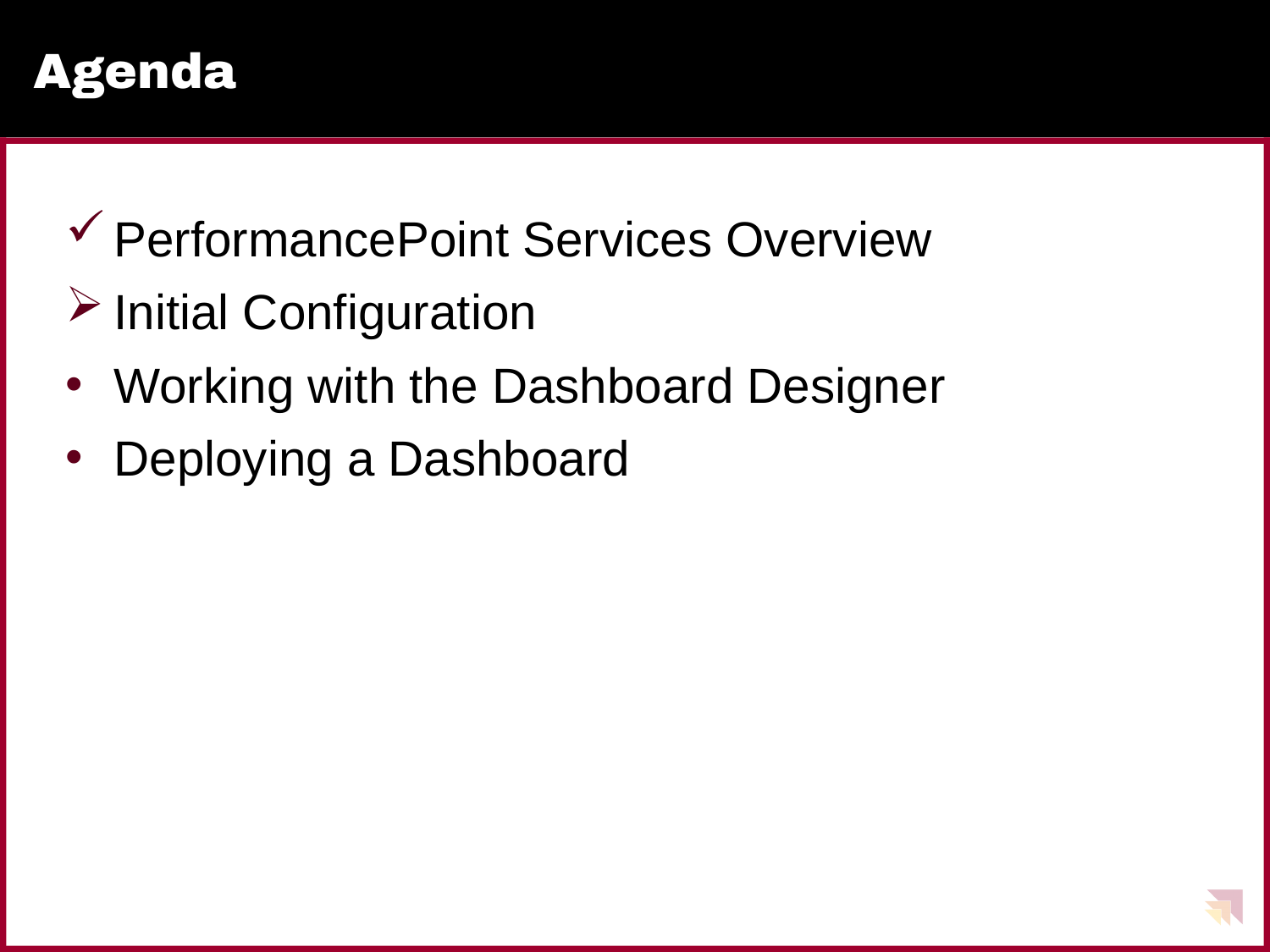

# Agenda
PerformancePoint Services Overview
Initial Configuration
Working with the Dashboard Designer
Deploying a Dashboard